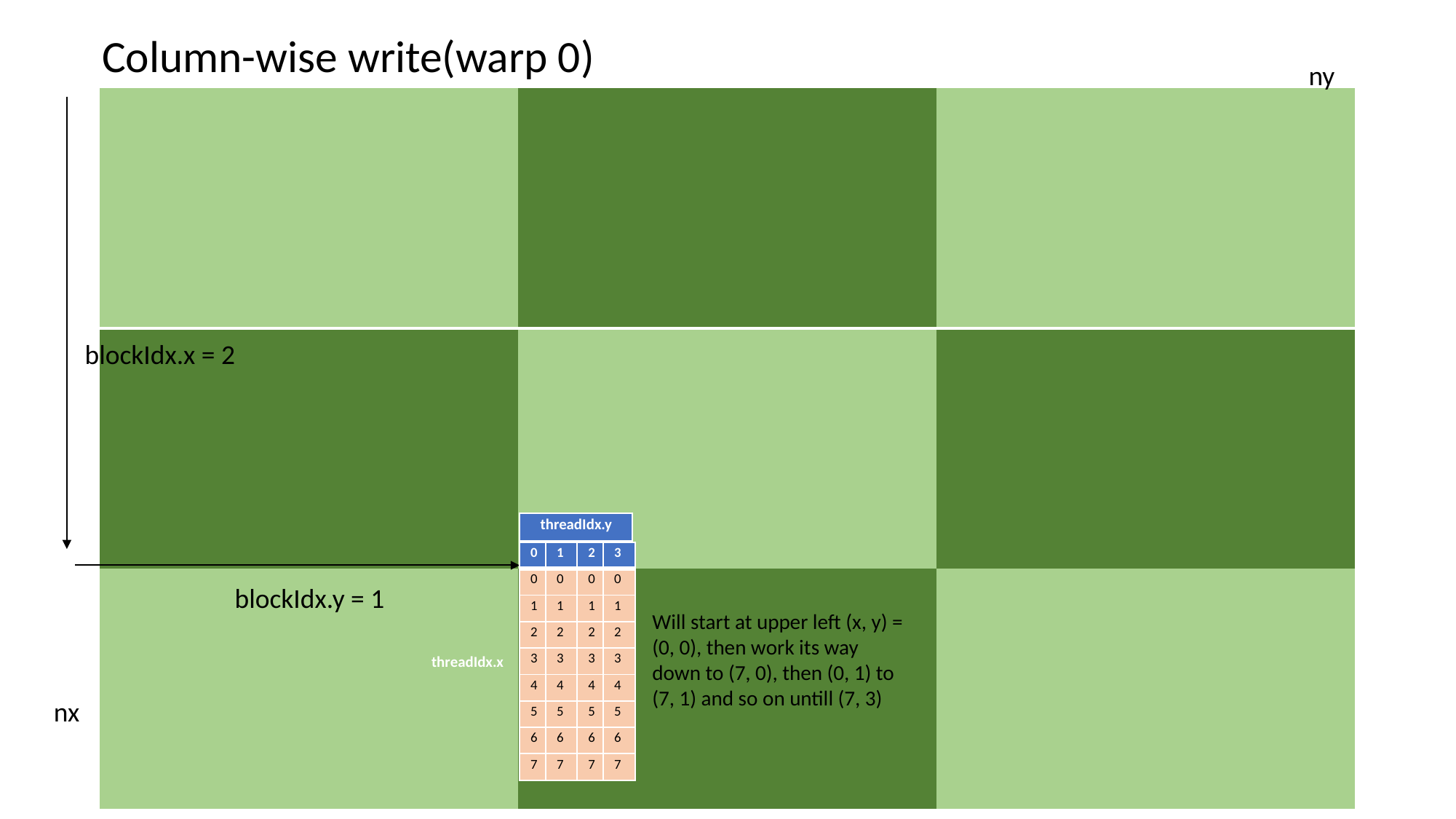

# Column-wise write(warp 0)
ny
|  |  |  |
| --- | --- | --- |
|  |  |  |
|  |  |  |
blockIdx.x = 2
| threadIdx.y |
| --- |
| 0 | 1 | 2 | 3 |
| --- | --- | --- | --- |
| 0 | 0 | 0 | 0 |
| 1 | 1 | 1 | 1 |
| 2 | 2 | 2 | 2 |
| 3 | 3 | 3 | 3 |
| 4 | 4 | 4 | 4 |
| 5 | 5 | 5 | 5 |
| 6 | 6 | 6 | 6 |
| 7 | 7 | 7 | 7 |
blockIdx.y = 1
Will start at upper left (x, y) = (0, 0), then work its way
down to (7, 0), then (0, 1) to (7, 1) and so on untill (7, 3)
threadIdx.x
nx